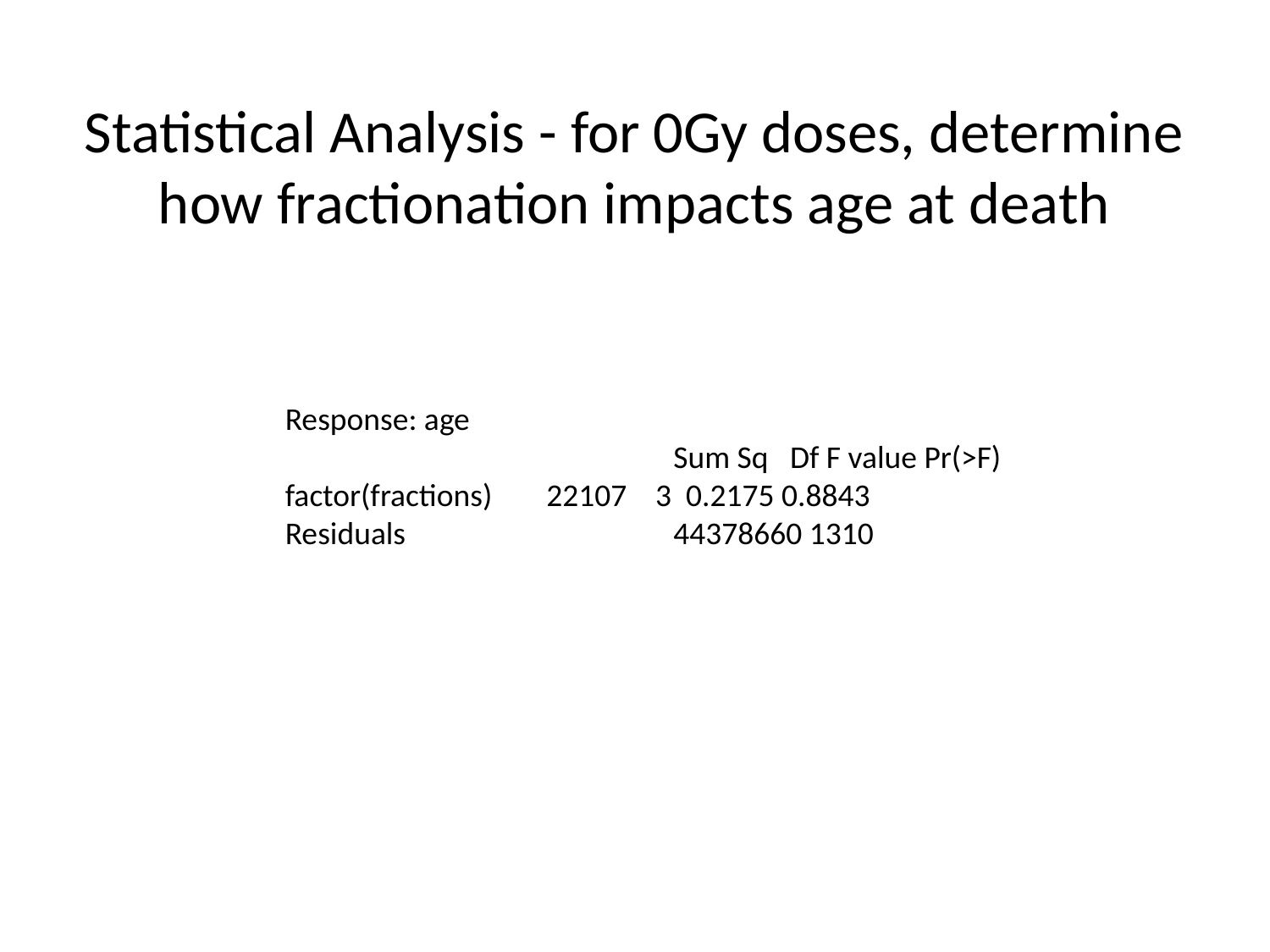

# Statistical Analysis - for 0Gy doses, determine how fractionation impacts age at death
Response: age
                      		 Sum Sq   Df F value Pr(>F)
factor(fractions)   	 22107    3  0.2175 0.8843
Residuals        		 44378660 1310